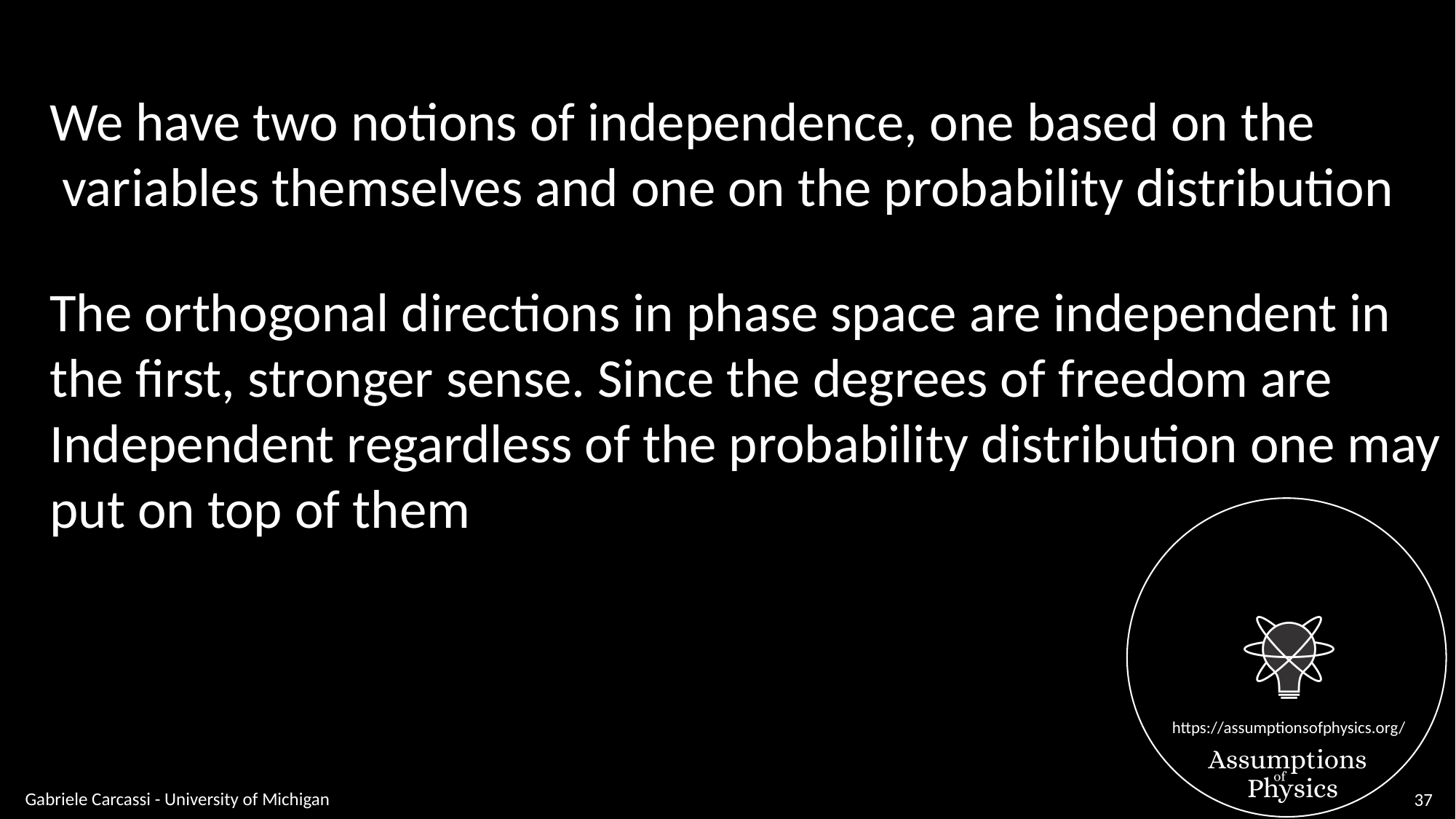

We have two notions of independence, one based on the
 variables themselves and one on the probability distribution
The orthogonal directions in phase space are independent in
the first, stronger sense. Since the degrees of freedom are
Independent regardless of the probability distribution one may
put on top of them
Gabriele Carcassi - University of Michigan
37